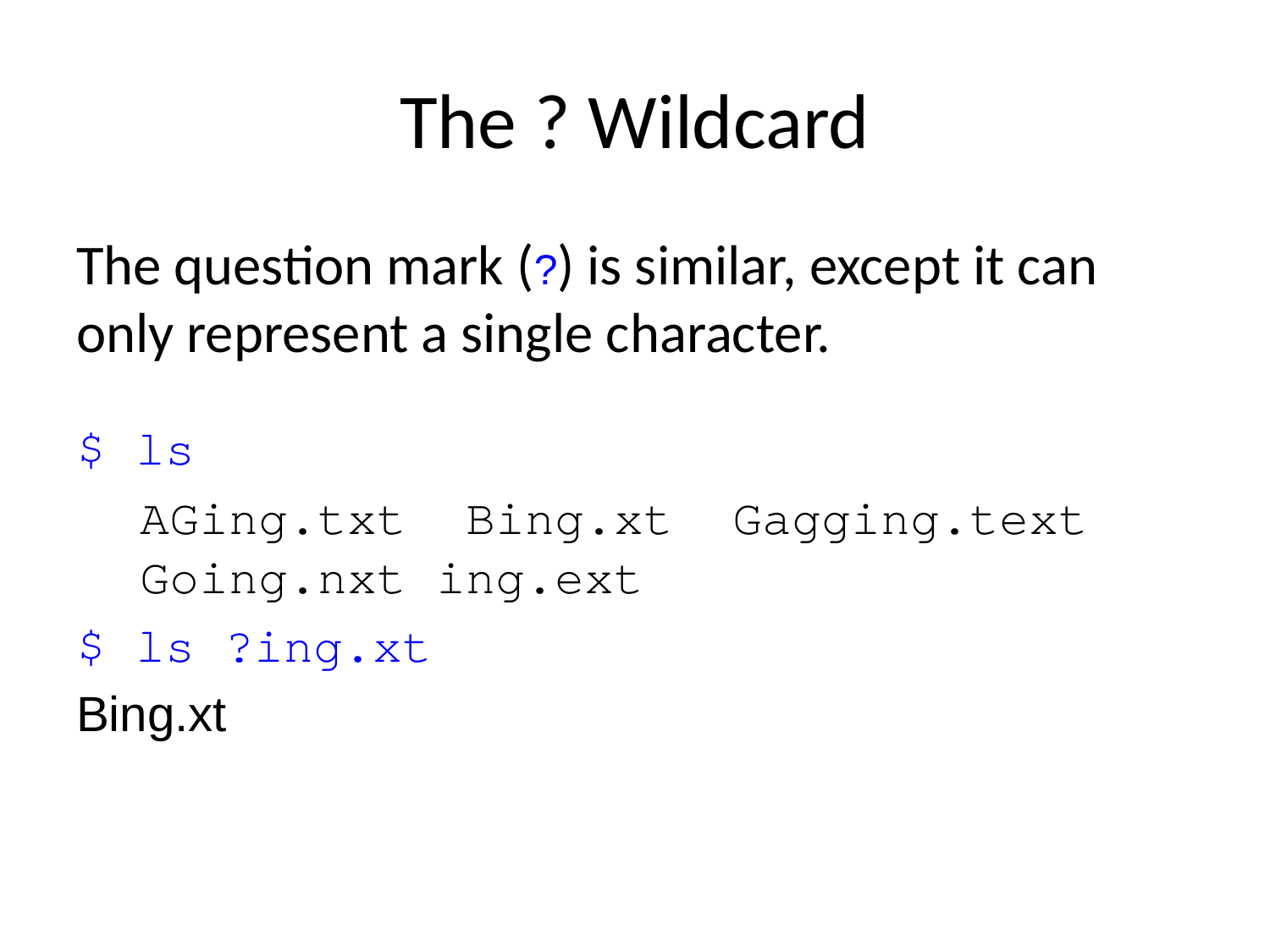

# The ? Wildcard
The question mark (?) is similar, except it can only represent a single character.

$ ls
AGing.txt  Bing.xt  Gagging.text Going.nxt ing.ext
$ ls ?ing.xt
Bing.xt